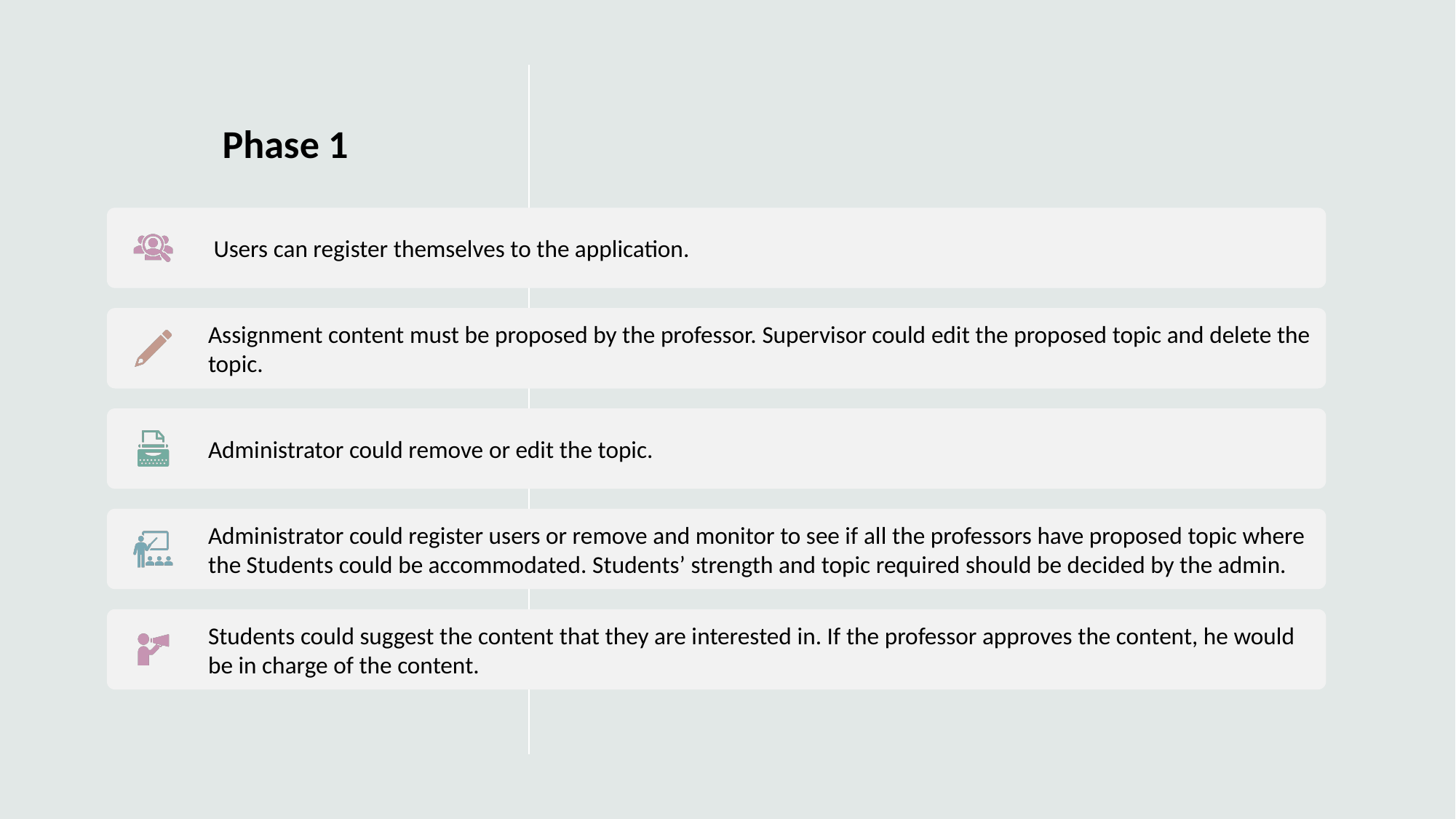

# Phase 1

 Users can register themselves to the application.
Assignment content must be proposed by the professor. Supervisor could edit the proposed topic and delete the topic.
Administrator could remove or edit the topic.
Administrator could register users or remove and monitor to see if all the professors have proposed topic where the Students could be accommodated. Students’ strength and topic required should be decided by the admin.
Students could suggest the content that they are interested in. If the professor approves the content, he would be in charge of the content.